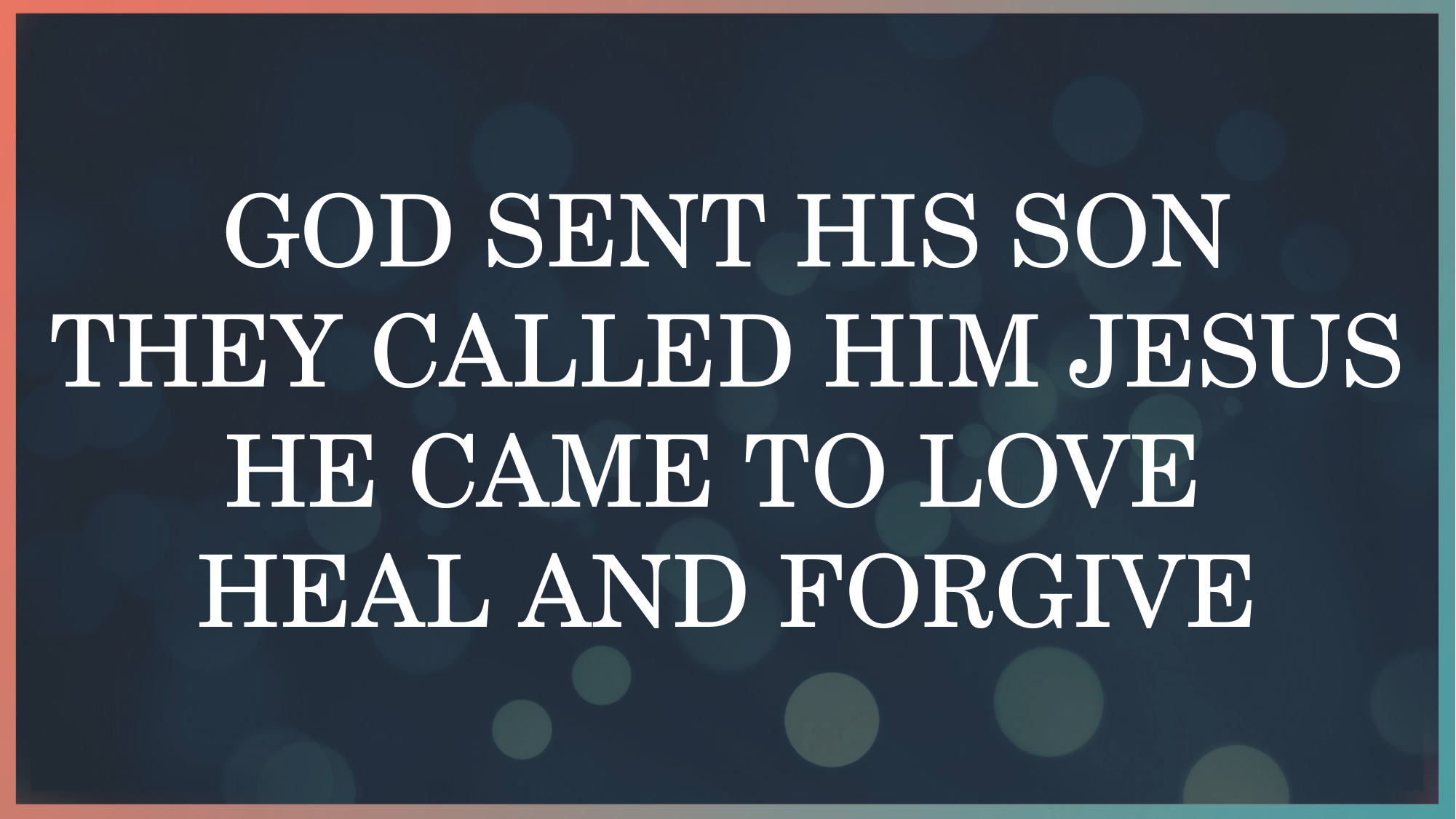

GOD SENT HIS SON
THEY CALLED HIM JESUS
HE CAME TO LOVE
HEAL AND FORGIVE